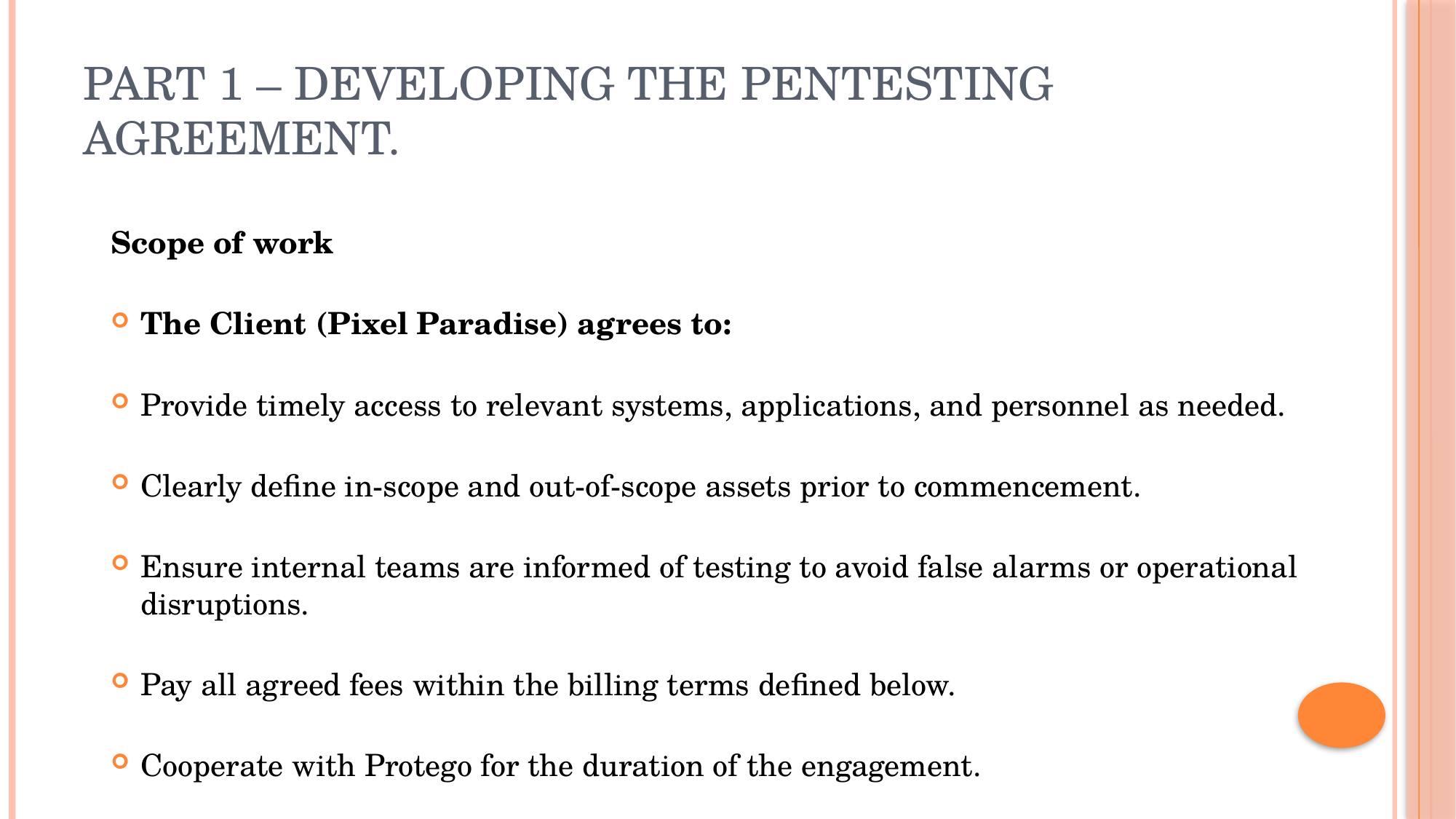

# Part 1 – Developing the pentesting agreement.
Scope of work
The Client (Pixel Paradise) agrees to:
Provide timely access to relevant systems, applications, and personnel as needed.
Clearly define in-scope and out-of-scope assets prior to commencement.
Ensure internal teams are informed of testing to avoid false alarms or operational disruptions.
Pay all agreed fees within the billing terms defined below.
Cooperate with Protego for the duration of the engagement.